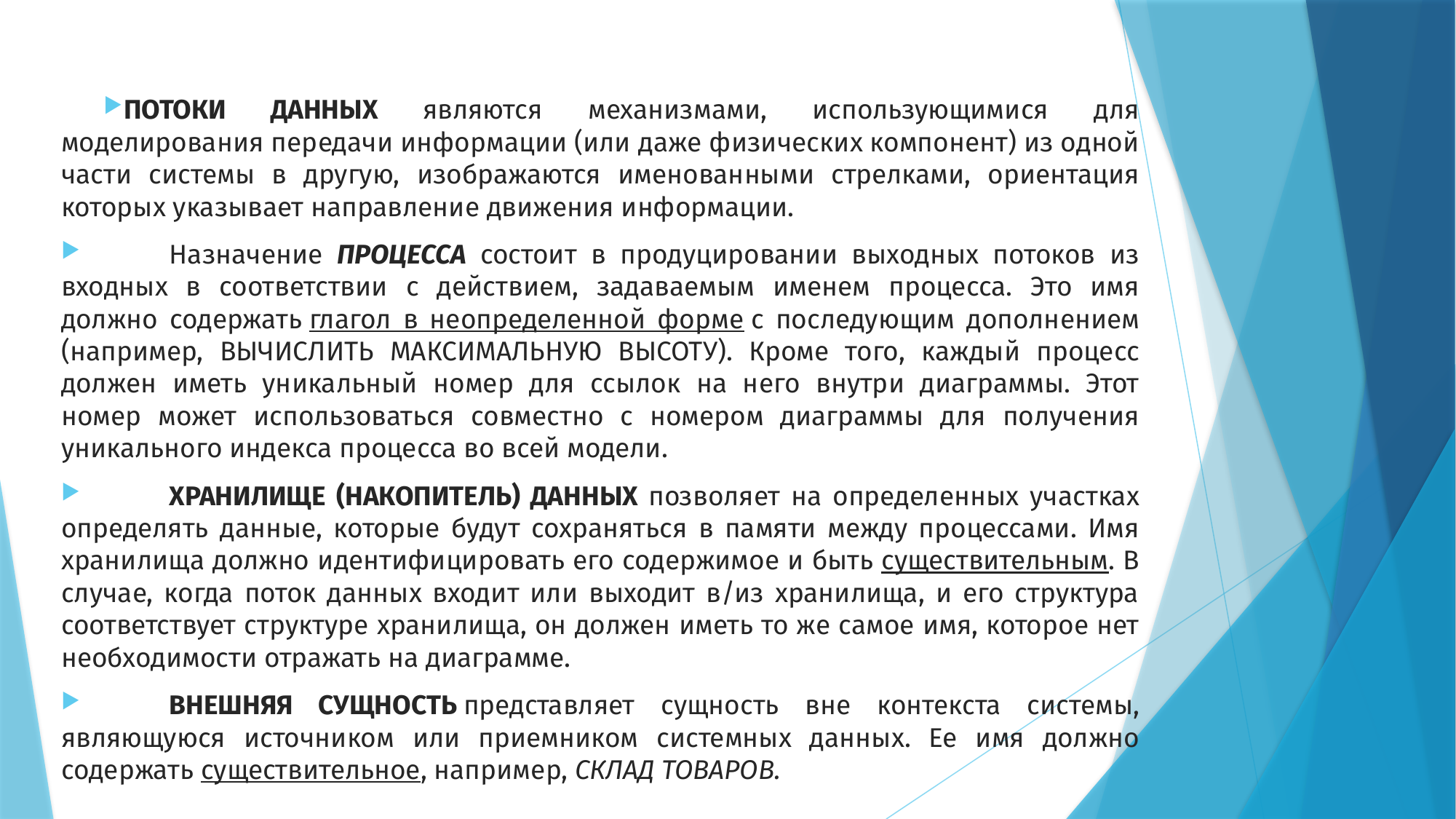

ПОТОКИ ДАННЫХ являются механизмами, использующимися для моделирования передачи информации (или даже физических компонент) из одной части системы в другую, изображаются именованными стрелками, ориентация которых указывает направление движения информации.
	Назначение ПРОЦЕССА состоит в продуцировании выходных потоков из входных в соответствии с действием, задаваемым именем процесса. Это имя должно содержать глагол в неопределенной форме с последующим дополнением (например, ВЫЧИСЛИТЬ МАКСИМАЛЬНУЮ ВЫСОТУ). Кроме того, каждый процесс должен иметь уникальный номер для ссылок на него внутри диаграммы. Этот номер может использоваться совместно с номером диаграммы для получения уникального индекса процесса во всей модели.
	ХРАНИЛИЩЕ (НАКОПИТЕЛЬ) ДАННЫХ позволяет на определенных участках определять данные, которые будут сохраняться в памяти между процессами. Имя хранилища должно идентифицировать его содержимое и быть существительным. В случае, когда поток данных входит или выходит в/из хранилища, и его структура соответствует структуре хранилища, он должен иметь то же самое имя, которое нет необходимости отражать на диаграмме.
	ВНЕШНЯЯ СУЩНОСТЬ представляет сущность вне контекста системы, являющуюся источником или приемником системных данных. Ее имя должно содержать существительное, например, СКЛАД ТОВАРОВ.